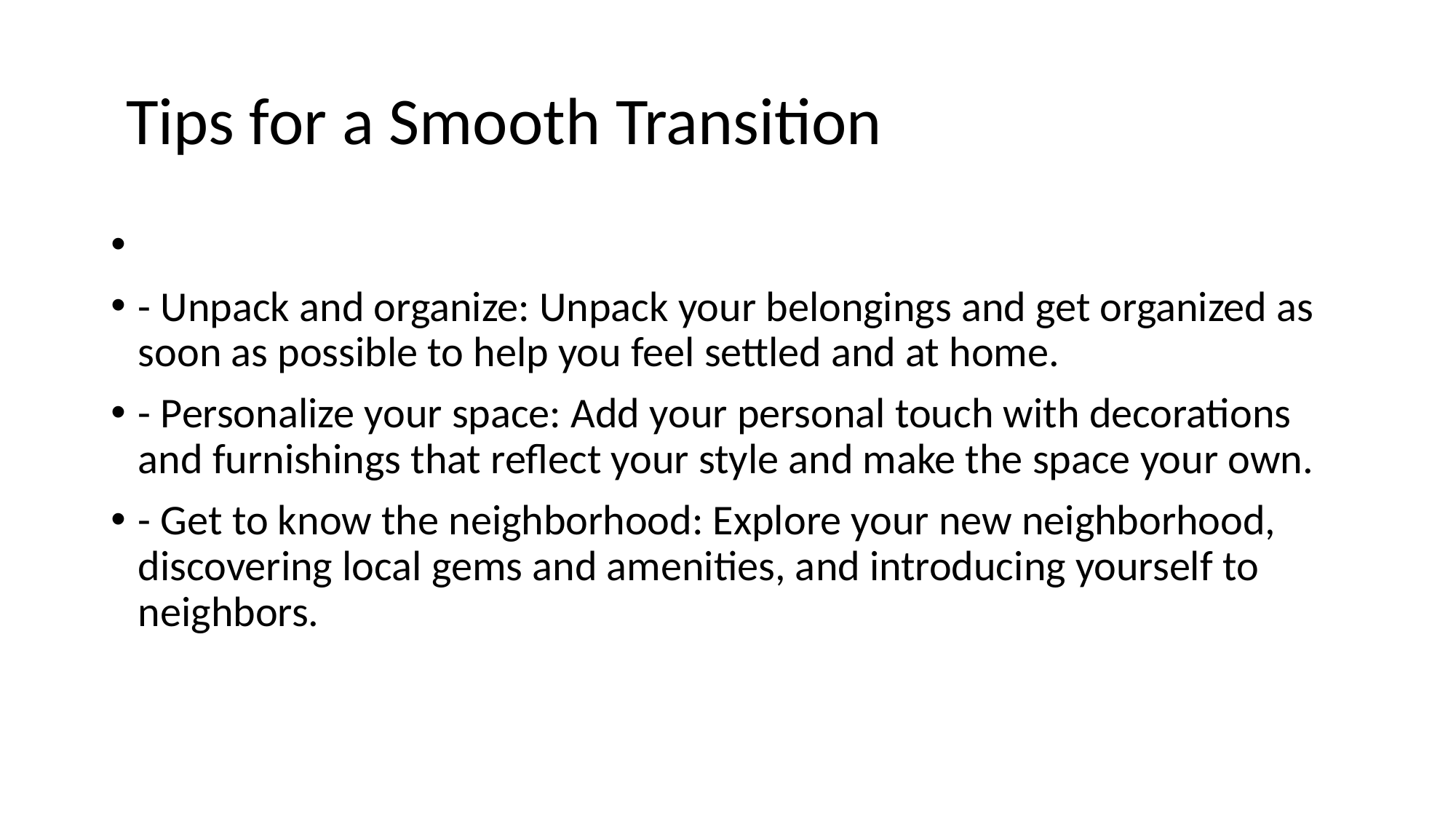

# Tips for a Smooth Transition

- Unpack and organize: Unpack your belongings and get organized as soon as possible to help you feel settled and at home.
- Personalize your space: Add your personal touch with decorations and furnishings that reflect your style and make the space your own.
- Get to know the neighborhood: Explore your new neighborhood, discovering local gems and amenities, and introducing yourself to neighbors.